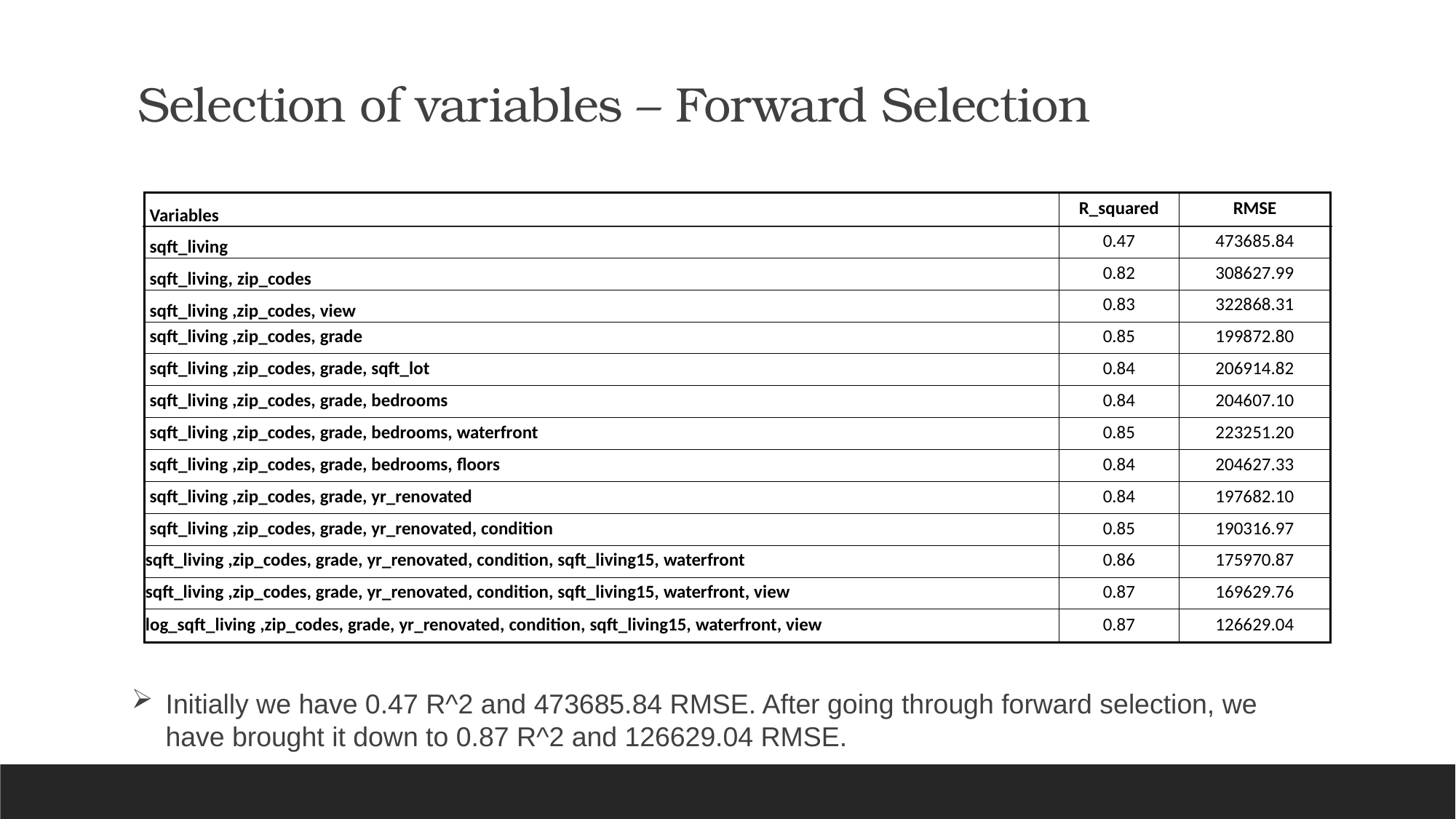

# Selection of variables – Forward Selection
| Variables | R\_squared | RMSE |
| --- | --- | --- |
| sqft\_living | 0.47 | 473685.84 |
| sqft\_living, zip\_codes | 0.82 | 308627.99 |
| sqft\_living ,zip\_codes, view | 0.83 | 322868.31 |
| sqft\_living ,zip\_codes, grade | 0.85 | 199872.80 |
| sqft\_living ,zip\_codes, grade, sqft\_lot | 0.84 | 206914.82 |
| sqft\_living ,zip\_codes, grade, bedrooms | 0.84 | 204607.10 |
| sqft\_living ,zip\_codes, grade, bedrooms, waterfront | 0.85 | 223251.20 |
| sqft\_living ,zip\_codes, grade, bedrooms, floors | 0.84 | 204627.33 |
| sqft\_living ,zip\_codes, grade, yr\_renovated | 0.84 | 197682.10 |
| sqft\_living ,zip\_codes, grade, yr\_renovated, condition | 0.85 | 190316.97 |
| sqft\_living ,zip\_codes, grade, yr\_renovated, condition, sqft\_living15, waterfront | 0.86 | 175970.87 |
| sqft\_living ,zip\_codes, grade, yr\_renovated, condition, sqft\_living15, waterfront, view | 0.87 | 169629.76 |
| log\_sqft\_living ,zip\_codes, grade, yr\_renovated, condition, sqft\_living15, waterfront, view | 0.87 | 126629.04 |
Initially we have 0.47 R^2 and 473685.84 RMSE. After going through forward selection, we have brought it down to 0.87 R^2 and 126629.04 RMSE.